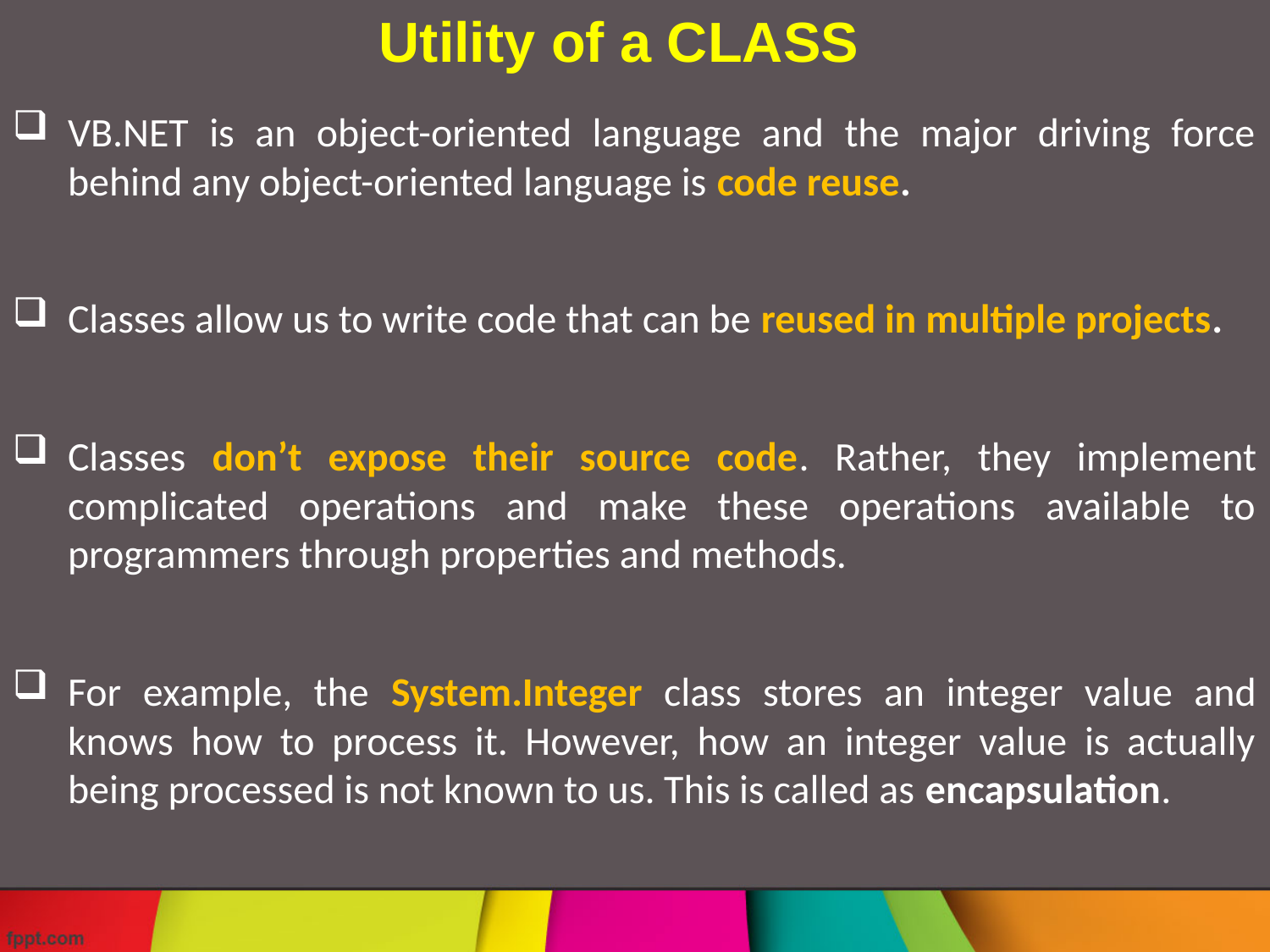

Utility of a CLASS
VB.NET is an object-oriented language and the major driving force behind any object-oriented language is code reuse.

Classes allow us to write code that can be reused in multiple projects.

Classes don’t expose their source code. Rather, they implement complicated operations and make these operations available to programmers through properties and methods.

For example, the System.Integer class stores an integer value and knows how to process it. However, how an integer value is actually being processed is not known to us. This is called as encapsulation.